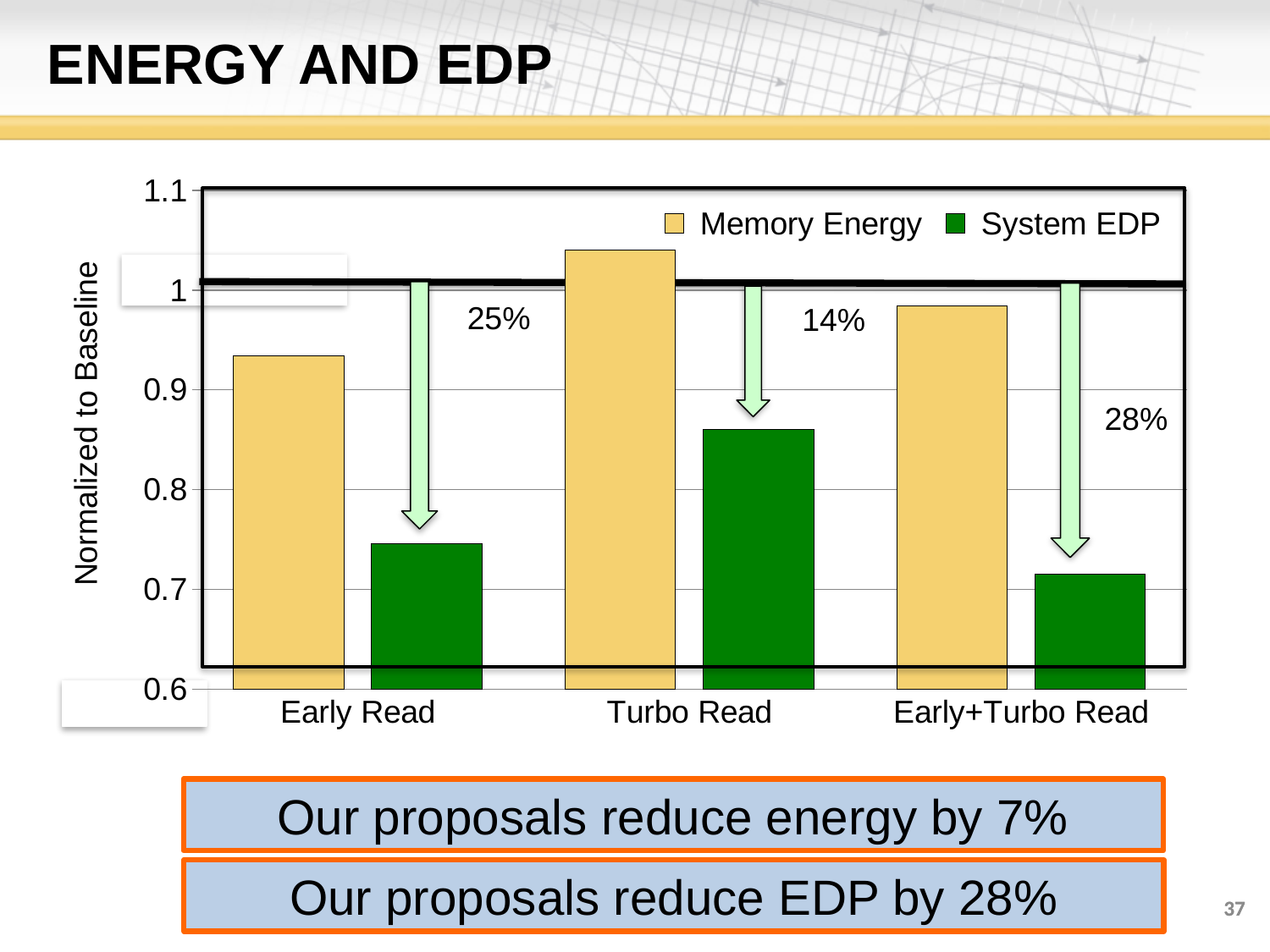

# ENERGY AND EDP

### Chart

| Category |  Memory Energy |  System EDP |
|---|---|---|
| Early Read | 0.934 | 0.7457 |
| Turbo Read | 1.04 | 0.8606 |
| Early+Turbo Read | 0.9845 | 0.7154 |

25%

28%

14%
Normalized to Baseline

Our proposals reduce energy by 7%
Our proposals reduce EDP by 28%
37
37